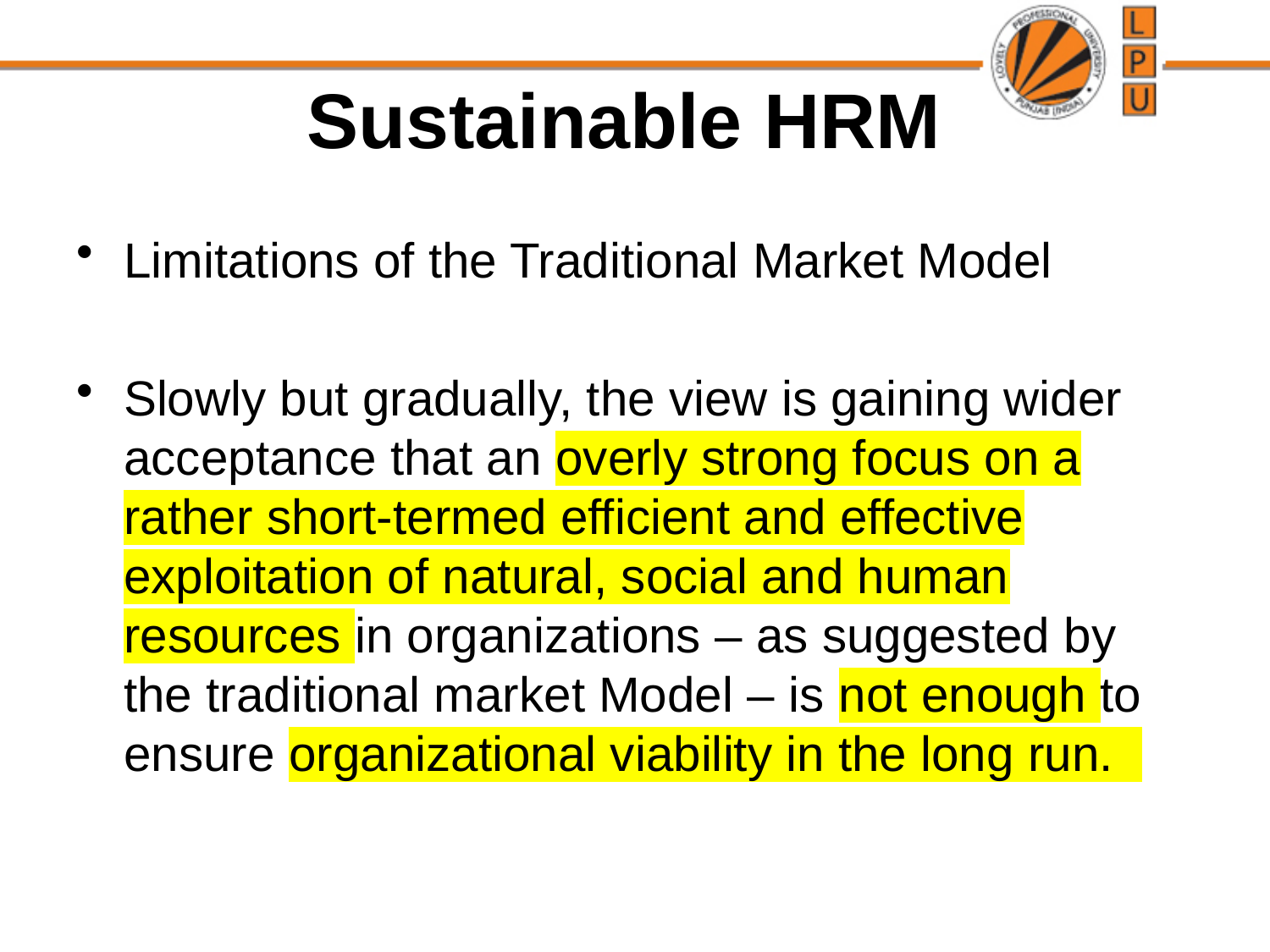

# Sustainable HRM
Limitations of the Traditional Market Model

Slowly but gradually, the view is gaining wider acceptance that an overly strong focus on a rather short-termed efficient and effective exploitation of natural, social and human resources in organizations – as suggested by the traditional market Model – is not enough to ensure organizational viability in the long run.